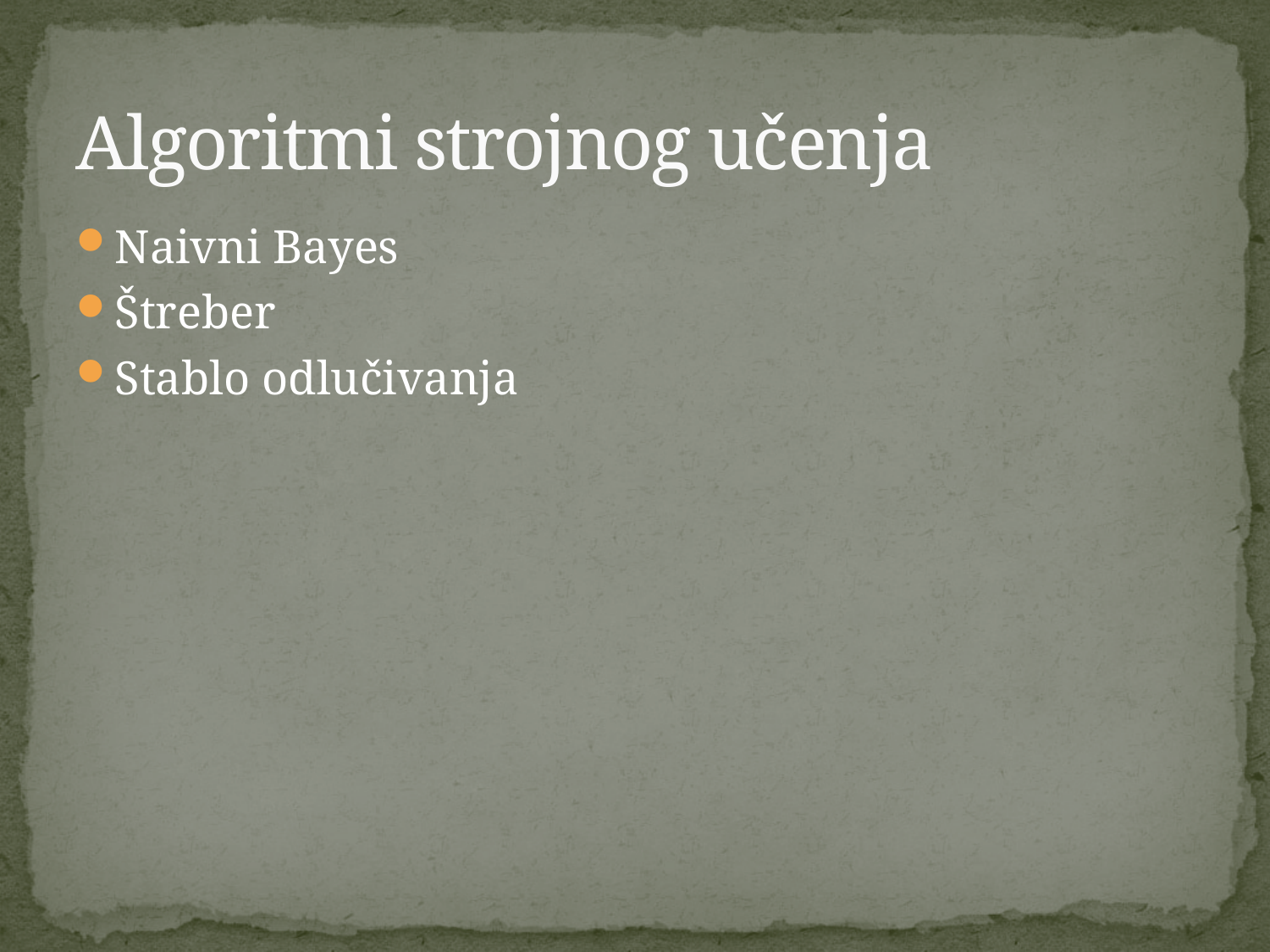

# Algoritmi strojnog učenja
Naivni Bayes
Štreber
Stablo odlučivanja